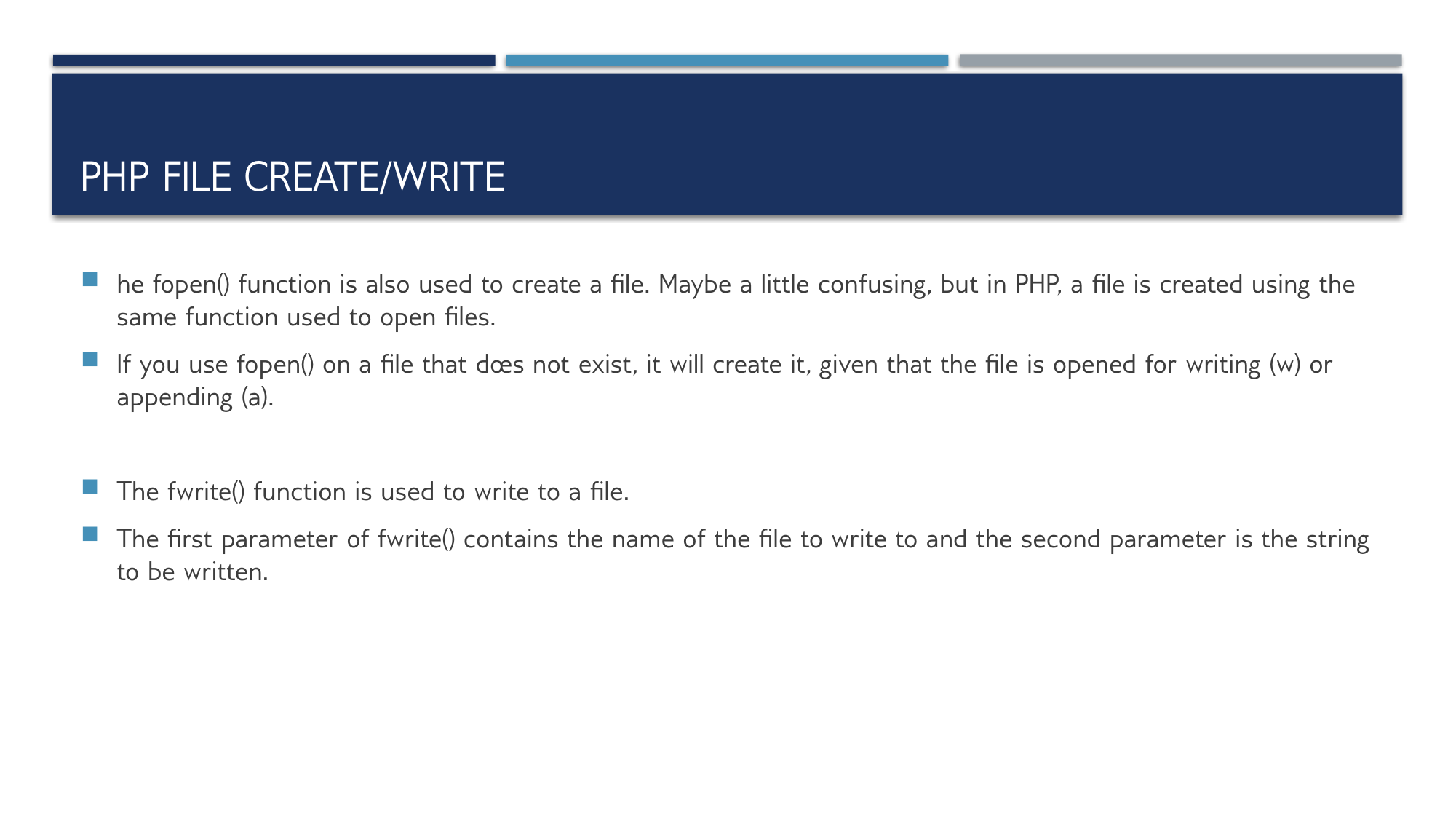

# PHP File Create/Write
he fopen() function is also used to create a file. Maybe a little confusing, but in PHP, a file is created using the same function used to open files.
If you use fopen() on a file that does not exist, it will create it, given that the file is opened for writing (w) or appending (a).

The fwrite() function is used to write to a file.
The first parameter of fwrite() contains the name of the file to write to and the second parameter is the string to be written.